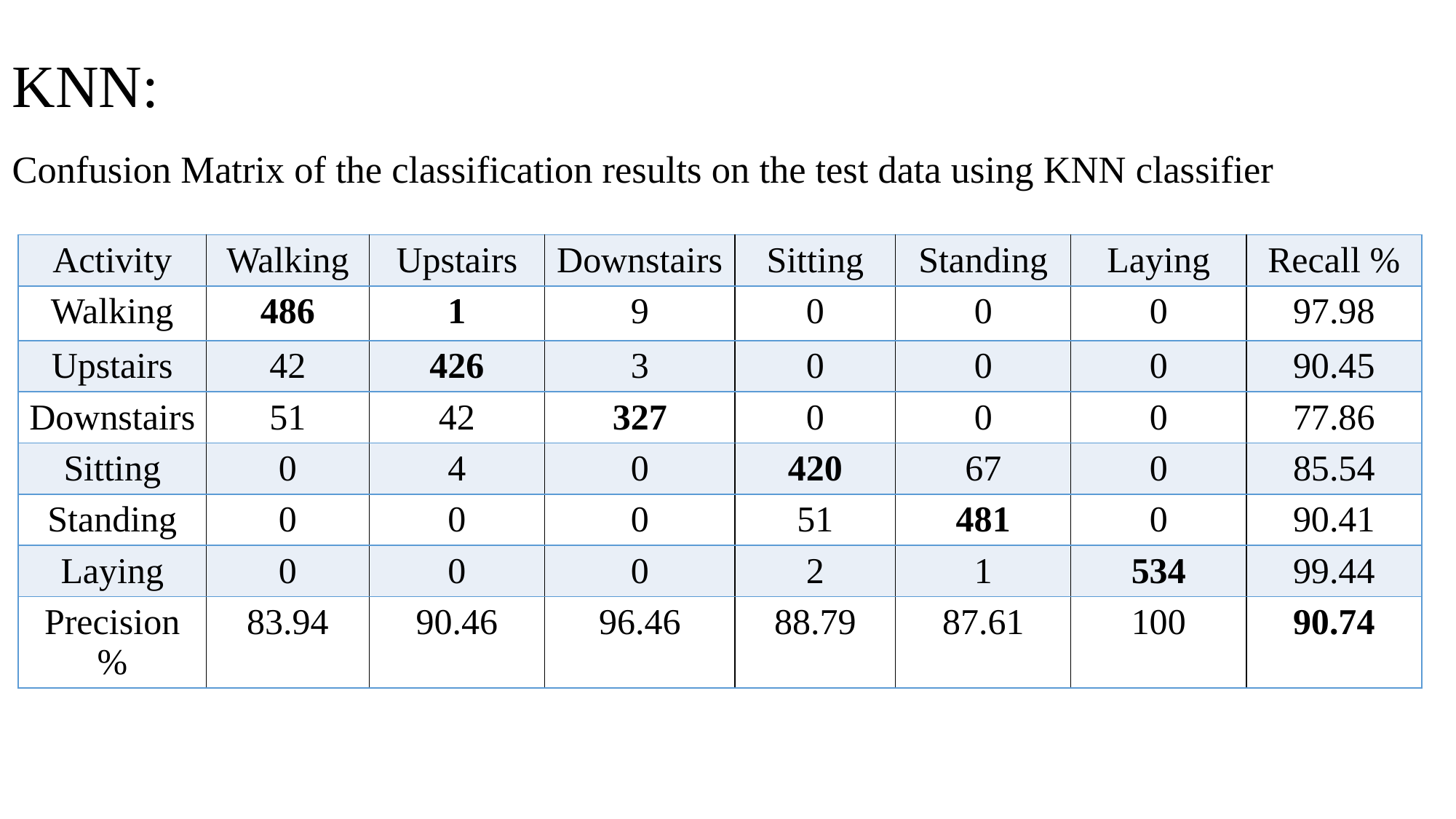

# KNN: Confusion Matrix of the classification results on the test data using KNN classifier
| Activity | Walking | Upstairs | Downstairs | Sitting | Standing | Laying | Recall % |
| --- | --- | --- | --- | --- | --- | --- | --- |
| Walking | 486 | 1 | 9 | 0 | 0 | 0 | 97.98 |
| Upstairs | 42 | 426 | 3 | 0 | 0 | 0 | 90.45 |
| Downstairs | 51 | 42 | 327 | 0 | 0 | 0 | 77.86 |
| Sitting | 0 | 4 | 0 | 420 | 67 | 0 | 85.54 |
| Standing | 0 | 0 | 0 | 51 | 481 | 0 | 90.41 |
| Laying | 0 | 0 | 0 | 2 | 1 | 534 | 99.44 |
| Precision % | 83.94 | 90.46 | 96.46 | 88.79 | 87.61 | 100 | 90.74 |